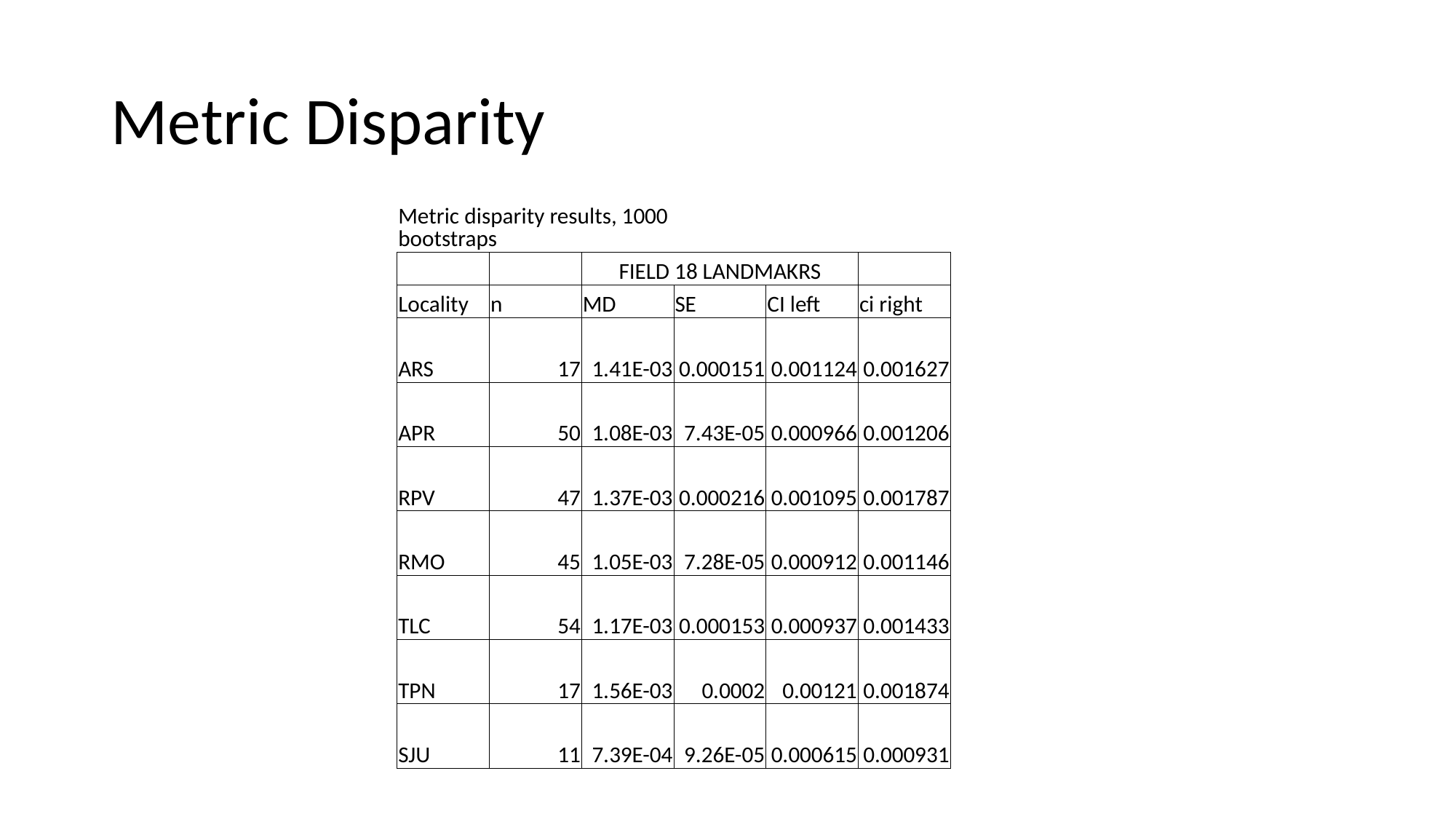

# Metric Disparity
| Metric disparity results, 1000 bootstraps |  |  |  |  |  |
| --- | --- | --- | --- | --- | --- |
|  |  | FIELD 18 LANDMAKRS |  |  |  |
| Locality | n | MD | SE | CI left | ci right |
| ARS | 17 | 1.41E-03 | 0.000151 | 0.001124 | 0.001627 |
| APR | 50 | 1.08E-03 | 7.43E-05 | 0.000966 | 0.001206 |
| RPV | 47 | 1.37E-03 | 0.000216 | 0.001095 | 0.001787 |
| RMO | 45 | 1.05E-03 | 7.28E-05 | 0.000912 | 0.001146 |
| TLC | 54 | 1.17E-03 | 0.000153 | 0.000937 | 0.001433 |
| TPN | 17 | 1.56E-03 | 0.0002 | 0.00121 | 0.001874 |
| SJU | 11 | 7.39E-04 | 9.26E-05 | 0.000615 | 0.000931 |